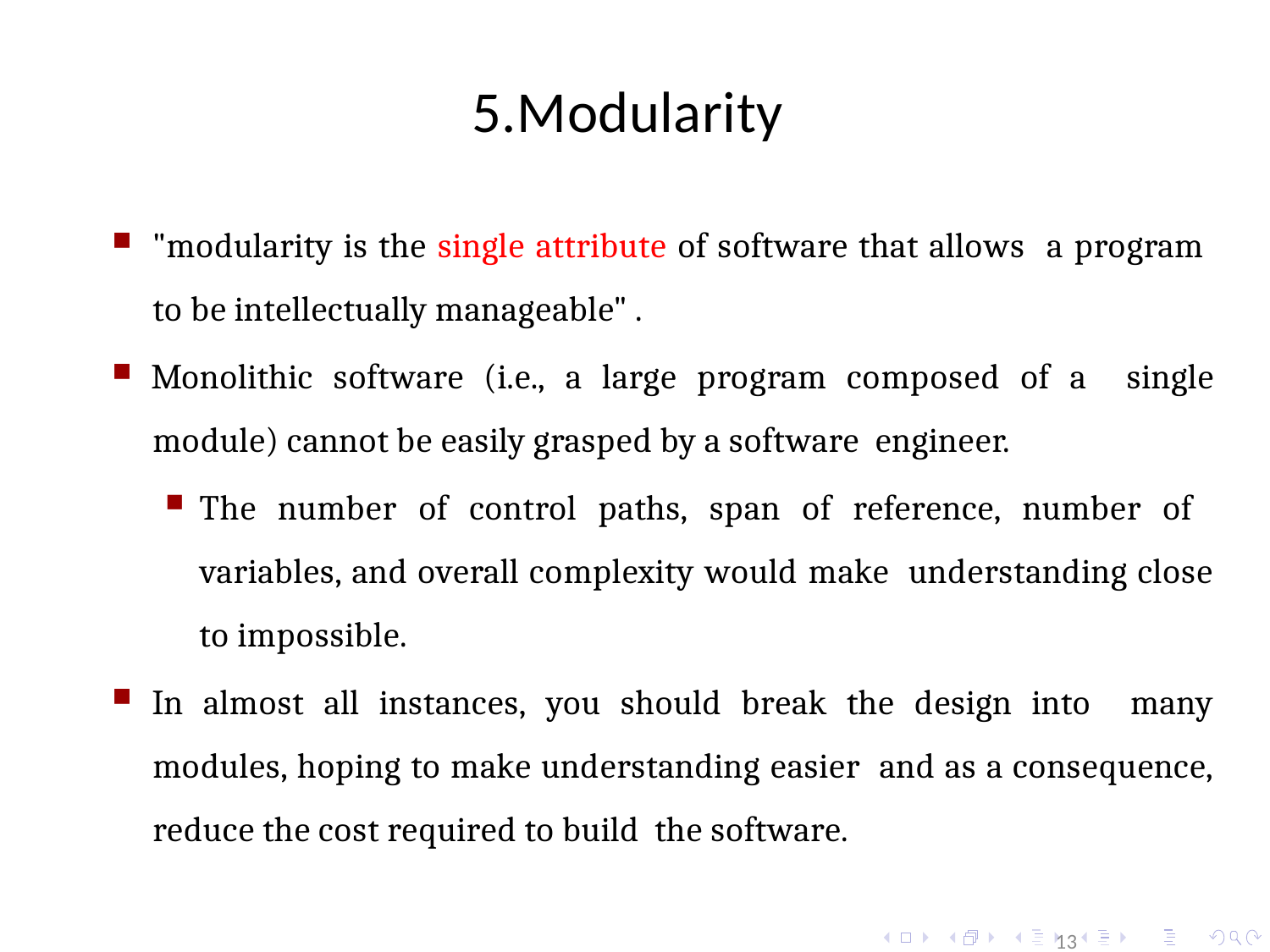

# 5.Modularity
"modularity is the single attribute of software that allows  a program to be intellectually manageable" .
Monolithic software (i.e., a large program composed of a  single module) cannot be easily grasped by a software  engineer.
The number of control paths, span of reference, number of  variables, and overall complexity would make  understanding close to impossible.
In almost all instances, you should break the design into  many modules, hoping to make understanding easier  and as a consequence, reduce the cost required to build  the software.
13